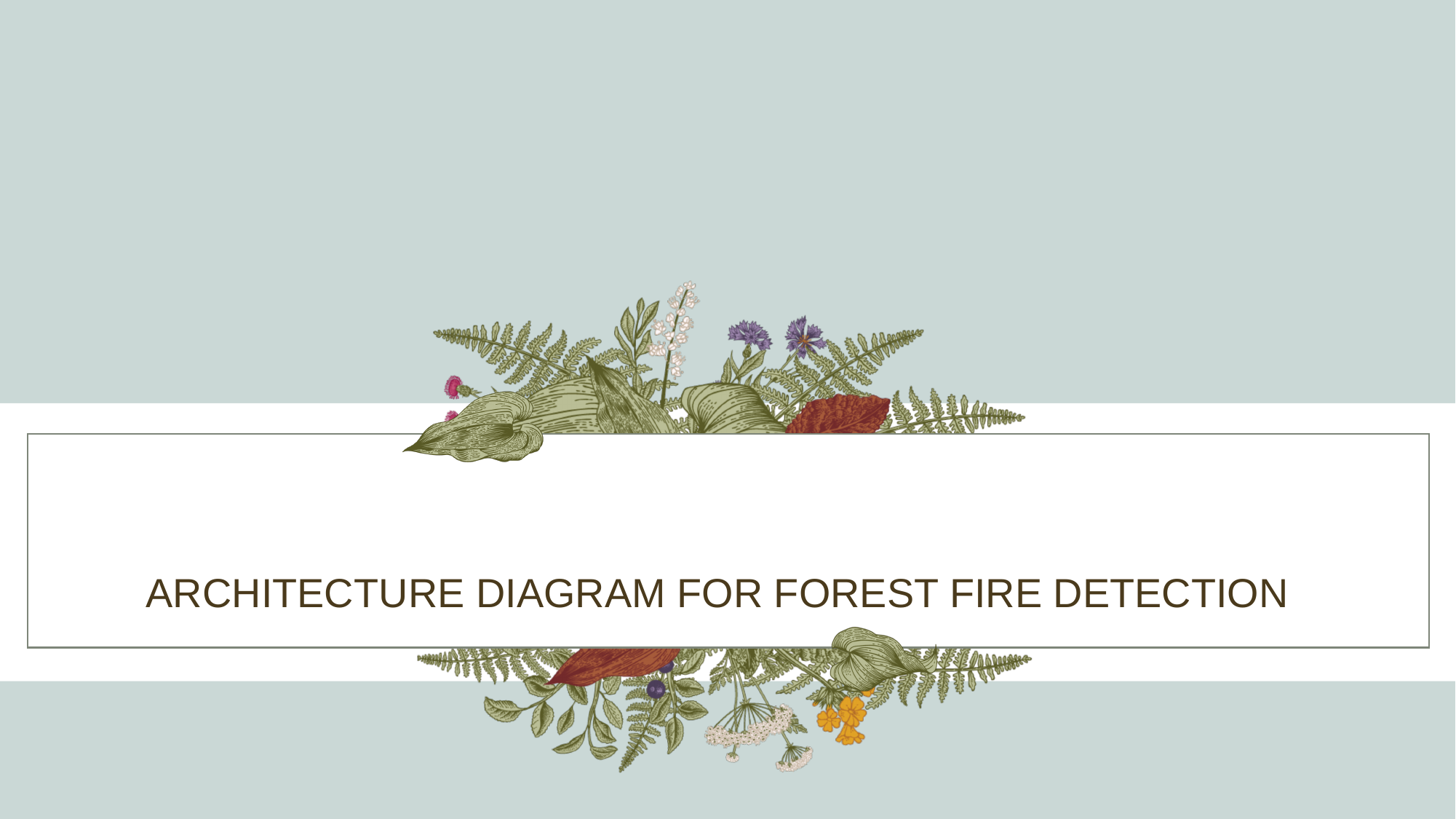

# ARCHITECTURE DIAGRAM FOR FOREST FIRE DETECTION